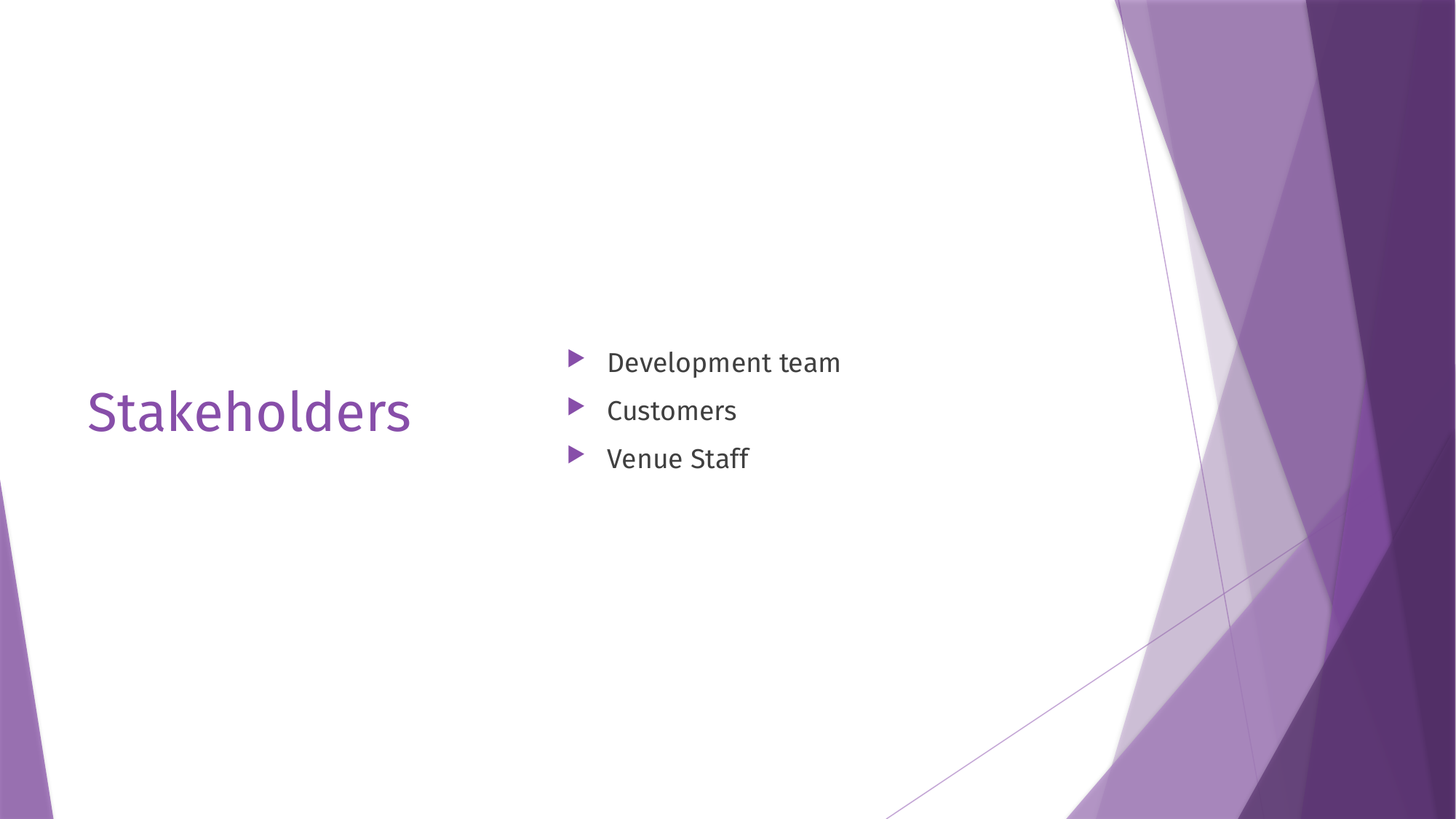

# Stakeholders
Development team
Customers
Venue Staff